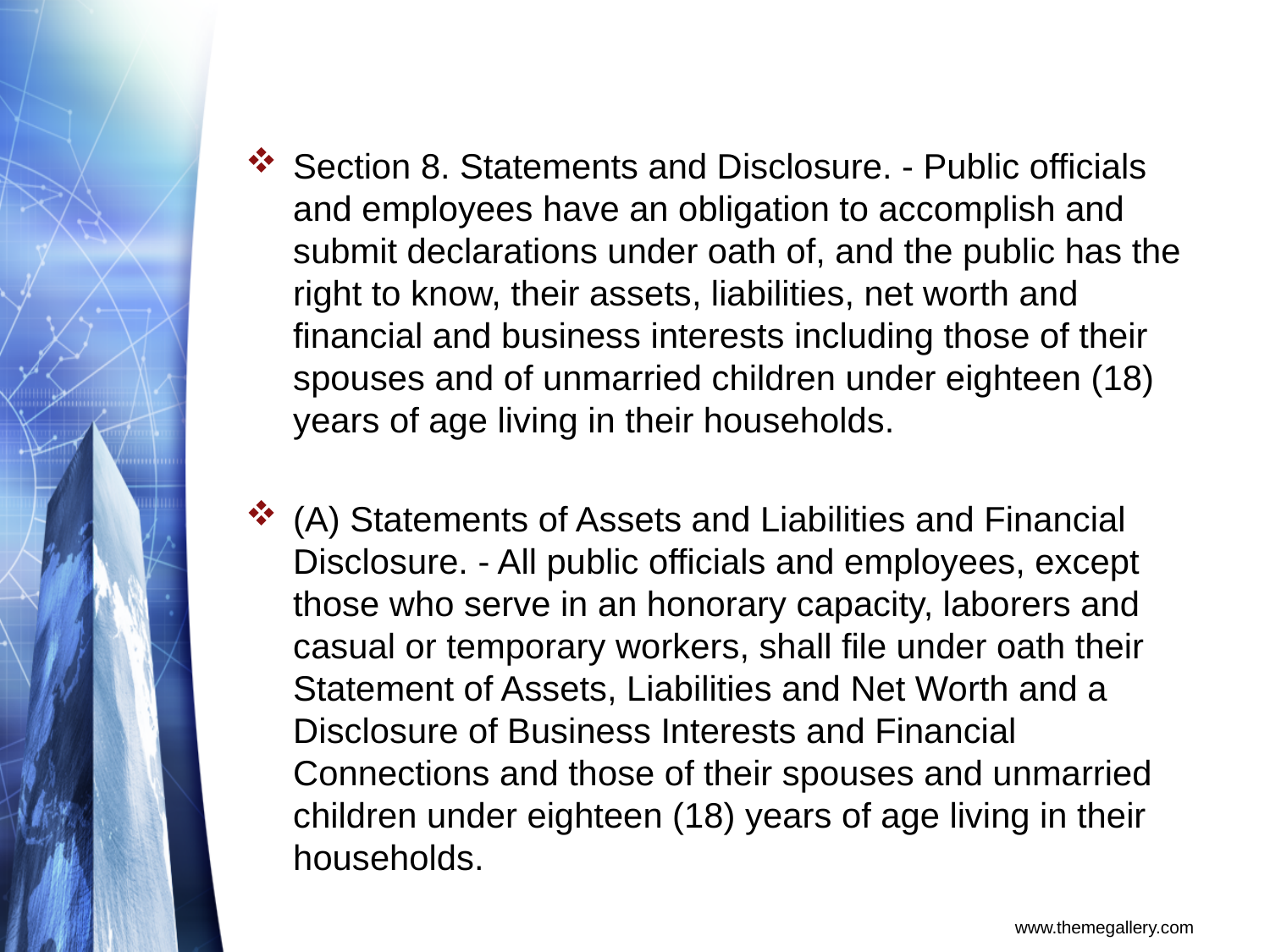

#
Section 8. Statements and Disclosure. - Public officials and employees have an obligation to accomplish and submit declarations under oath of, and the public has the right to know, their assets, liabilities, net worth and financial and business interests including those of their spouses and of unmarried children under eighteen (18) years of age living in their households.

(A) Statements of Assets and Liabilities and Financial Disclosure. - All public officials and employees, except those who serve in an honorary capacity, laborers and casual or temporary workers, shall file under oath their Statement of Assets, Liabilities and Net Worth and a Disclosure of Business Interests and Financial Connections and those of their spouses and unmarried children under eighteen (18) years of age living in their households.
www.themegallery.com